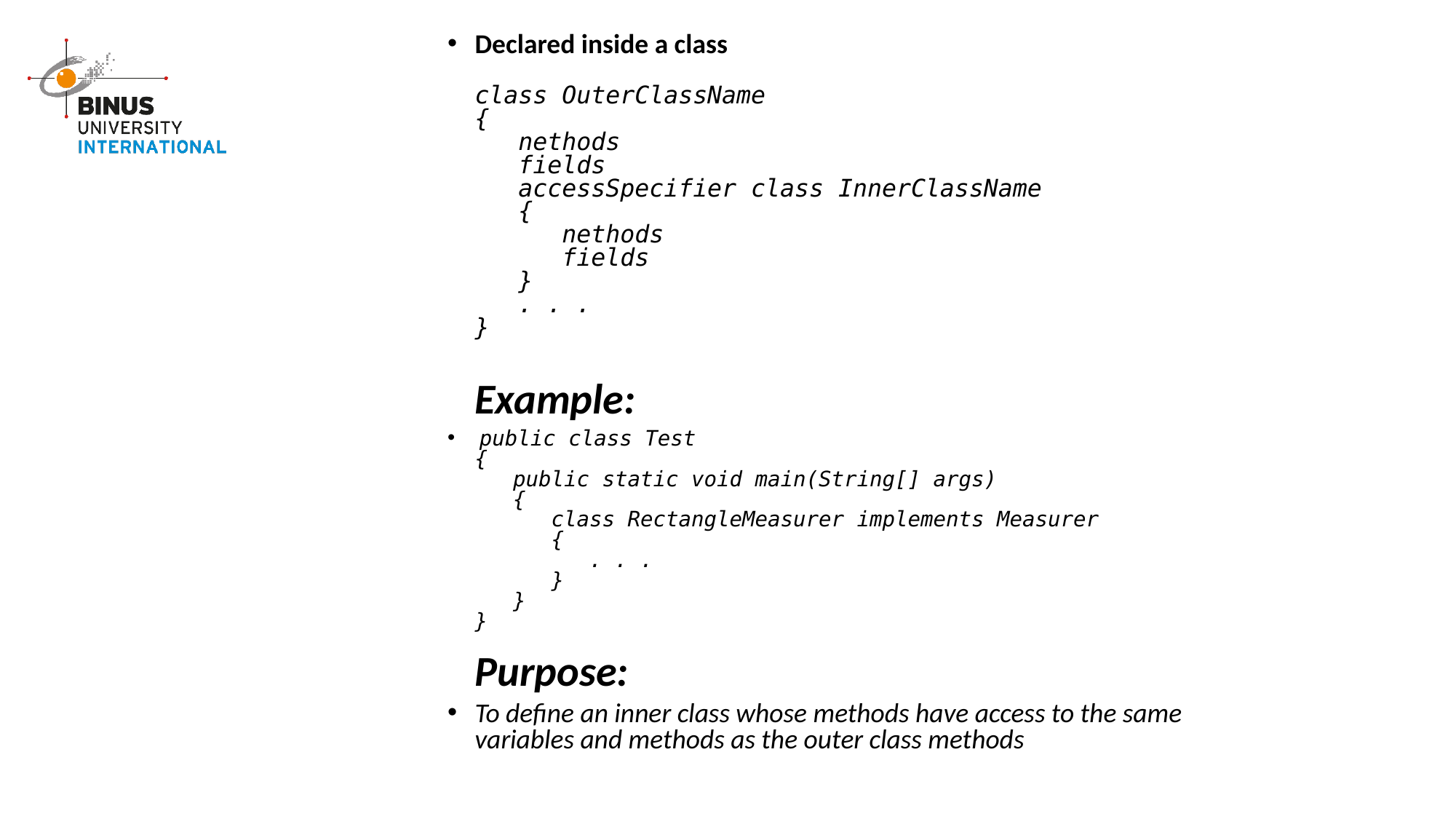

Declared inside a class
class OuterClassName
{
   nethods
   fields
   accessSpecifier class InnerClassName
   {
      nethods
      fields
   }
   . . .
}
Example:
 public class Test
{
   public static void main(String[] args)
   {
      class RectangleMeasurer implements Measurer
      {
         . . .
      }
   }
}
Purpose:
To define an inner class whose methods have access to the same variables and methods as the outer class methods